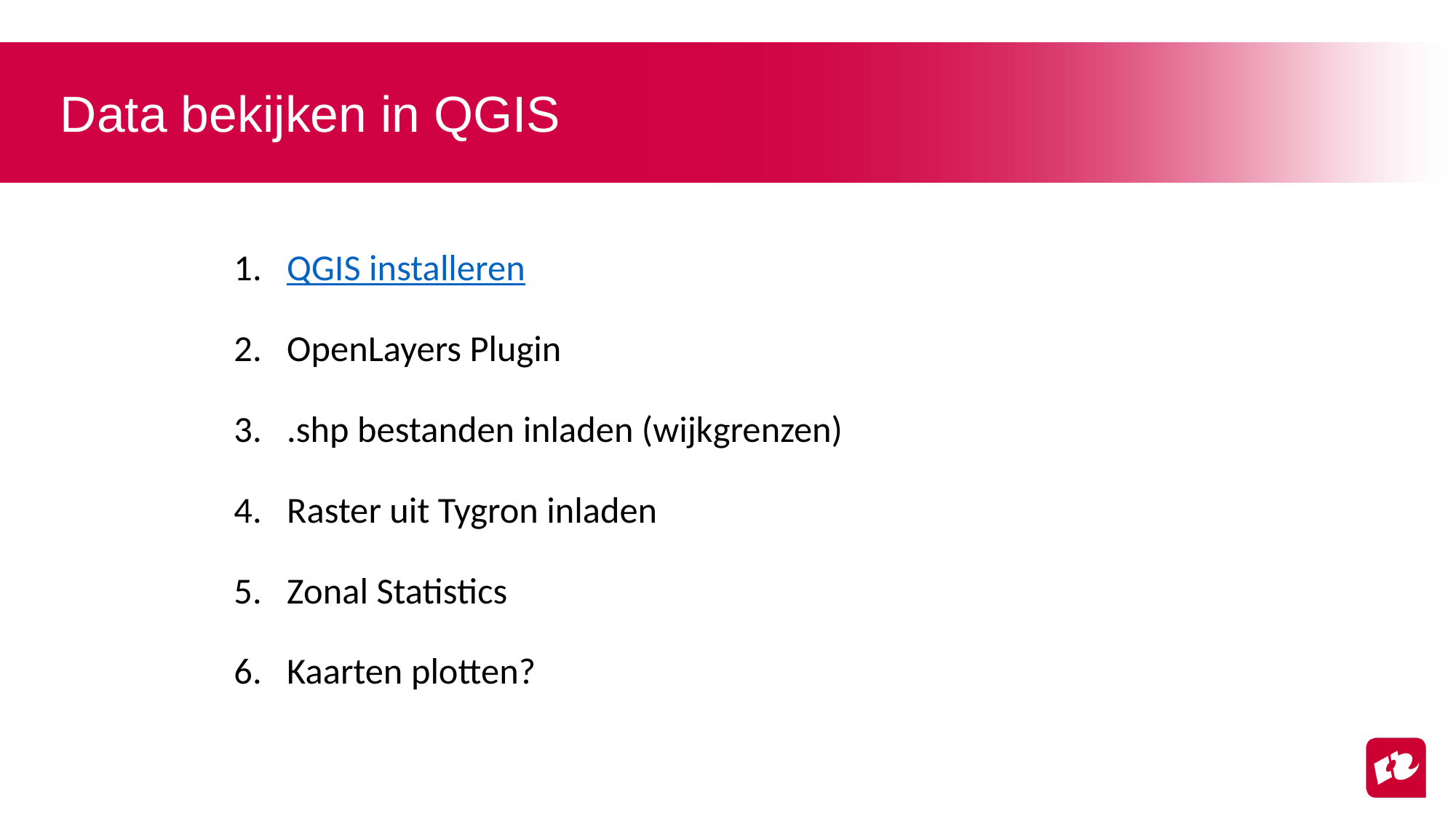

# Data bekijken in QGIS
QGIS installeren
OpenLayers Plugin
.shp bestanden inladen (wijkgrenzen)
Raster uit Tygron inladen
Zonal Statistics
Kaarten plotten?